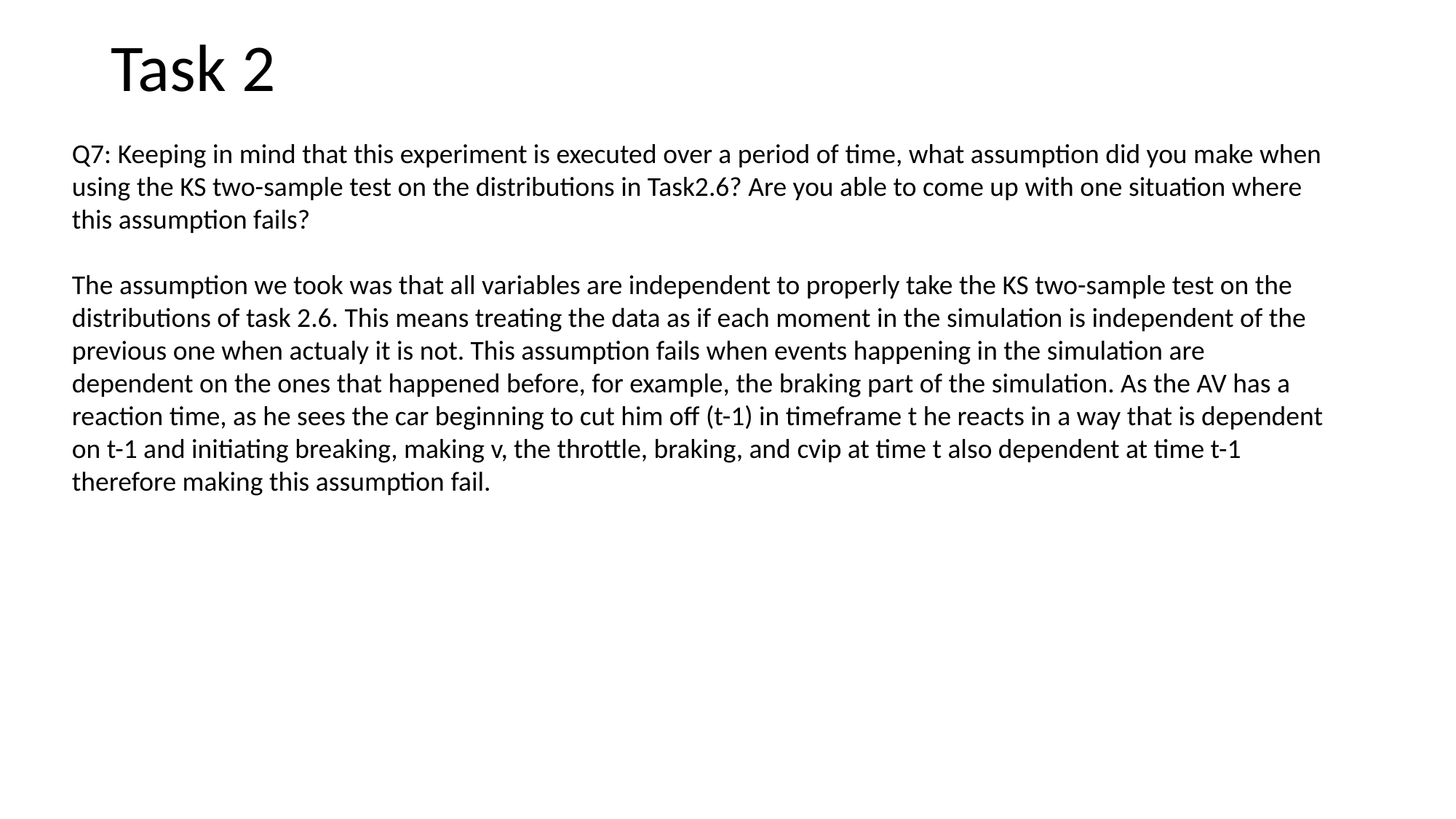

# Task 2
Q7: Keeping in mind that this experiment is executed over a period of time, what assumption did you make when using the KS two-sample test on the distributions in Task2.6? Are you able to come up with one situation where this assumption fails?

The assumption we took was that all variables are independent to properly take the KS two-sample test on the distributions of task 2.6. This means treating the data as if each moment in the simulation is independent of the previous one when actualy it is not. This assumption fails when events happening in the simulation are dependent on the ones that happened before, for example, the braking part of the simulation. As the AV has a reaction time, as he sees the car beginning to cut him off (t-1) in timeframe t he reacts in a way that is dependent on t-1 and initiating breaking, making v, the throttle, braking, and cvip at time t also dependent at time t-1 therefore making this assumption fail.